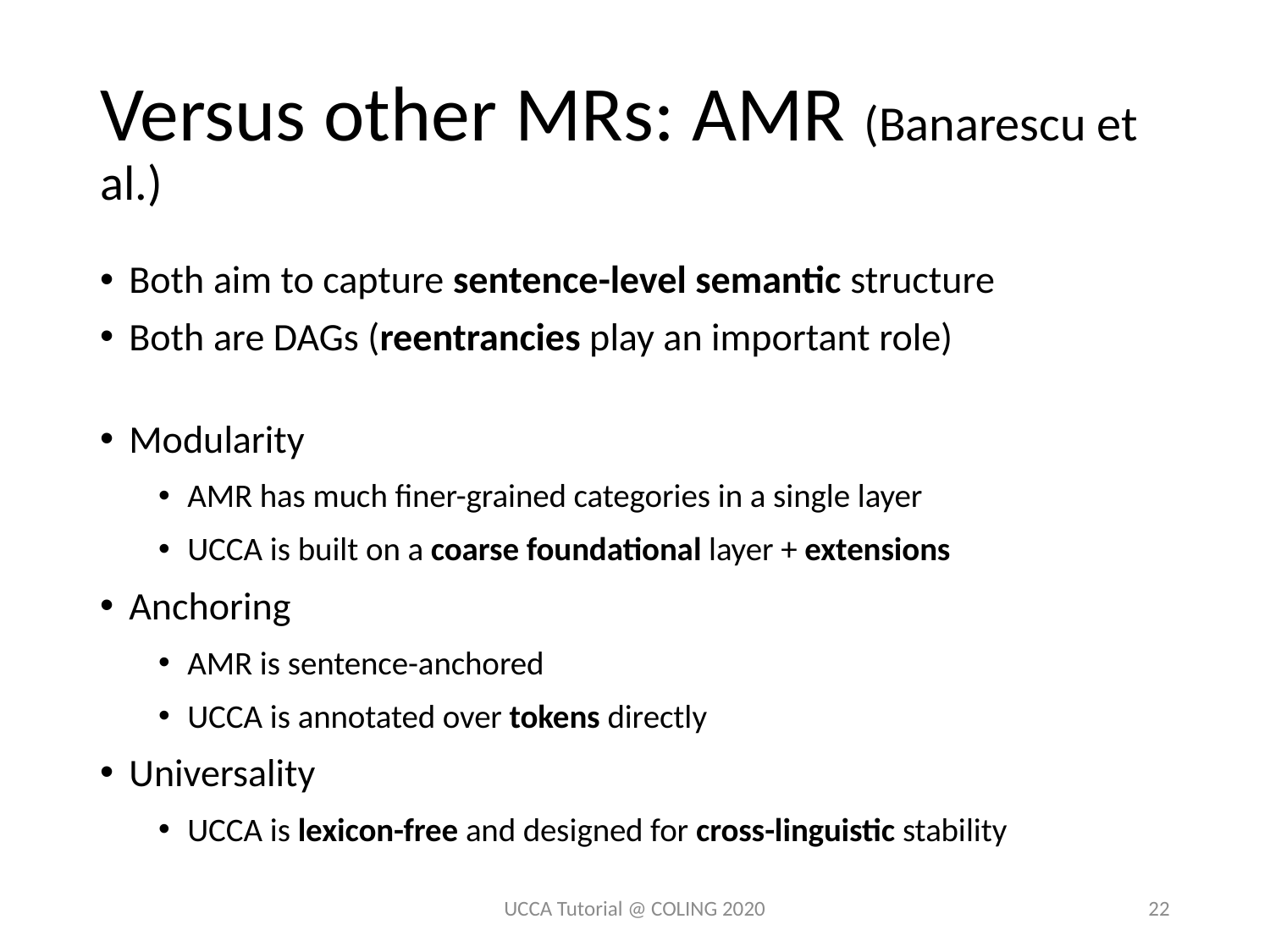

# Versus other MRs: AMR (Banarescu et al.)
Both aim to capture sentence-level semantic structure
Both are DAGs (reentrancies play an important role)

Modularity
AMR has much finer-grained categories in a single layer
UCCA is built on a coarse foundational layer + extensions
Anchoring
AMR is sentence-anchored
UCCA is annotated over tokens directly
Universality
UCCA is lexicon-free and designed for cross-linguistic stability
UCCA Tutorial @ COLING 2020
22